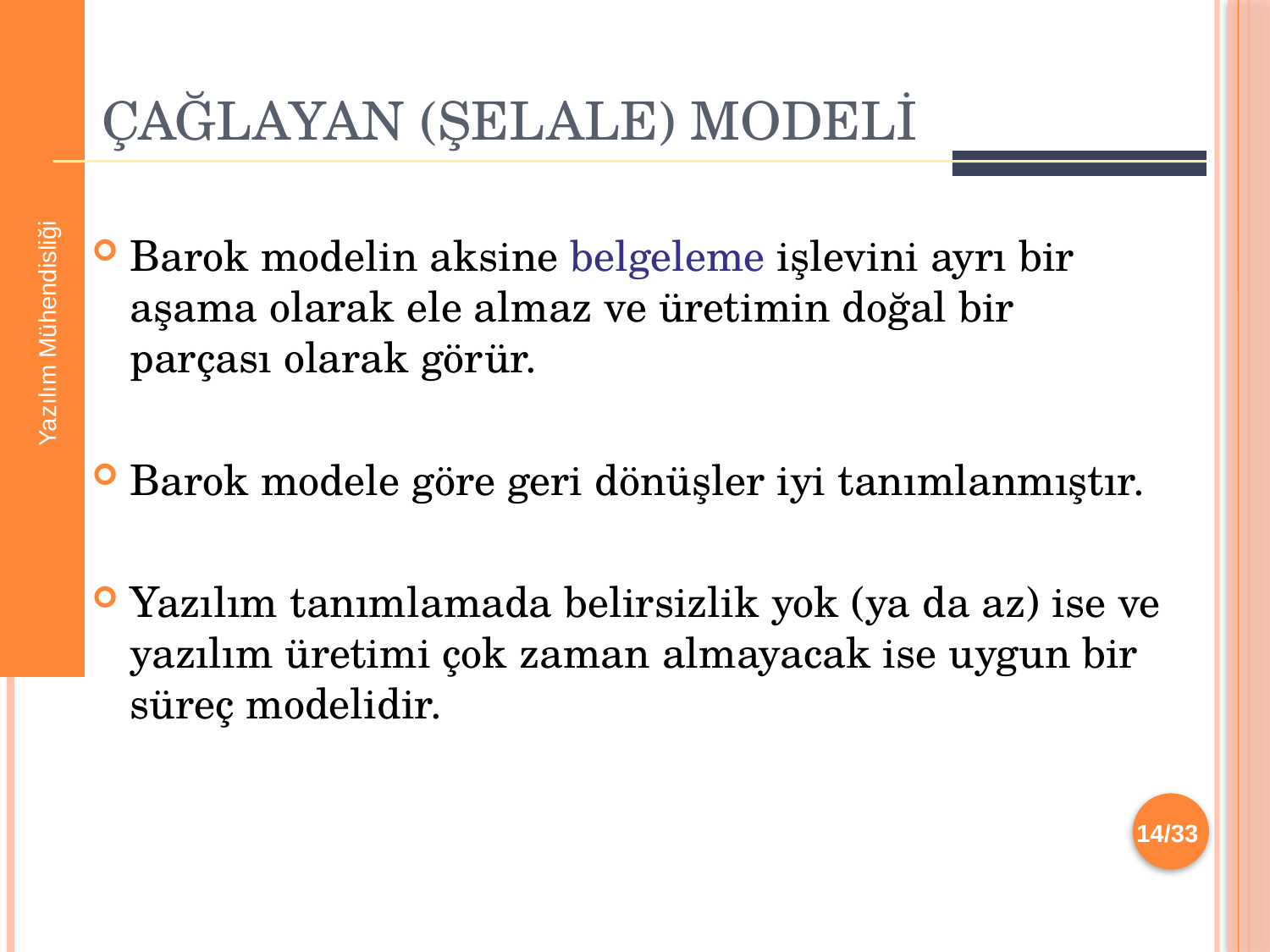

# Çağlayan (Şelale) Modeli
Barok modelin aksine belgeleme işlevini ayrı bir aşama olarak ele almaz ve üretimin doğal bir parçası olarak görür.

Barok modele göre geri dönüşler iyi tanımlanmıştır.

Yazılım tanımlamada belirsizlik yok (ya da az) ise ve yazılım üretimi çok zaman almayacak ise uygun bir süreç modelidir.
Yazılım Mühendisliği
14/33